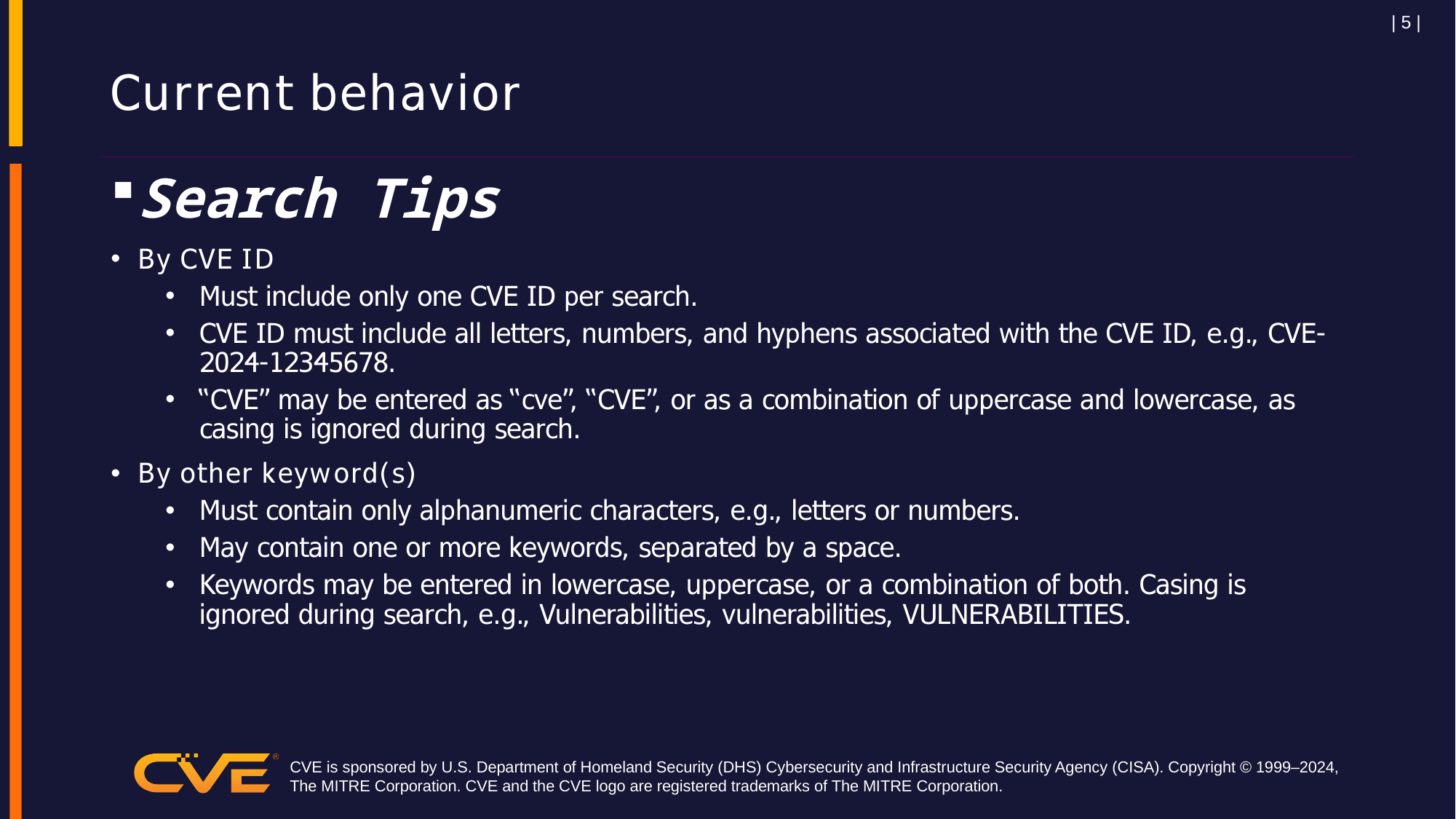

| 5 |
# Current behavior
Search Tips
By CVE ID
Must include only one CVE ID per search.
CVE ID must include all letters, numbers, and hyphens associated with the CVE ID, e.g., CVE-2024-12345678.
“CVE” may be entered as “cve”, “CVE”, or as a combination of uppercase and lowercase, as casing is ignored during search.
By other keyword(s)
Must contain only alphanumeric characters, e.g., letters or numbers.
May contain one or more keywords, separated by a space.
Keywords may be entered in lowercase, uppercase, or a combination of both. Casing is ignored during search, e.g., Vulnerabilities, vulnerabilities, VULNERABILITIES.